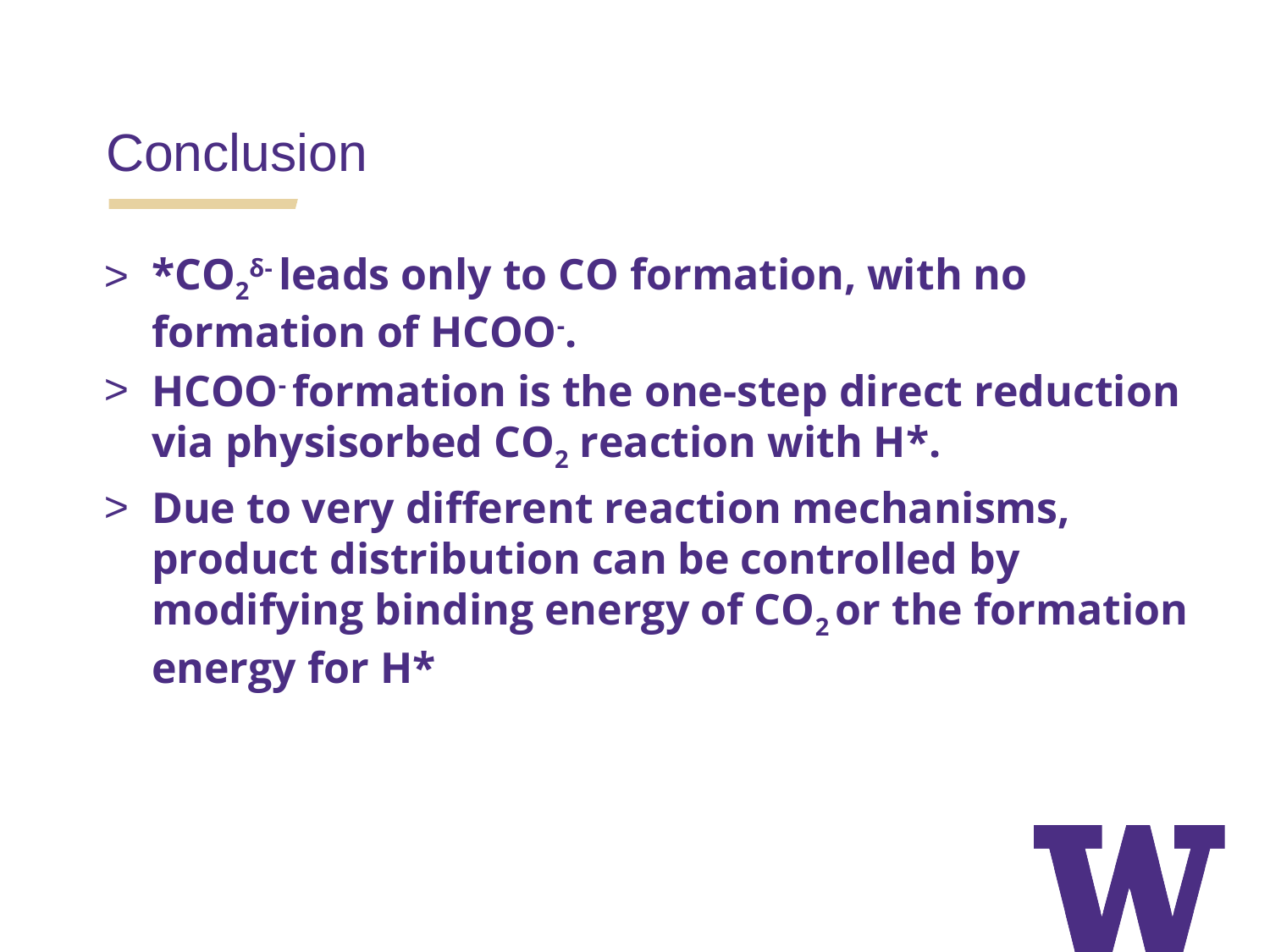

Conclusion
*CO2δ- leads only to CO formation, with no formation of HCOO-.
HCOO- formation is the one-step direct reduction via physisorbed CO2 reaction with H*.
Due to very different reaction mechanisms, product distribution can be controlled by modifying binding energy of CO2 or the formation energy for H*